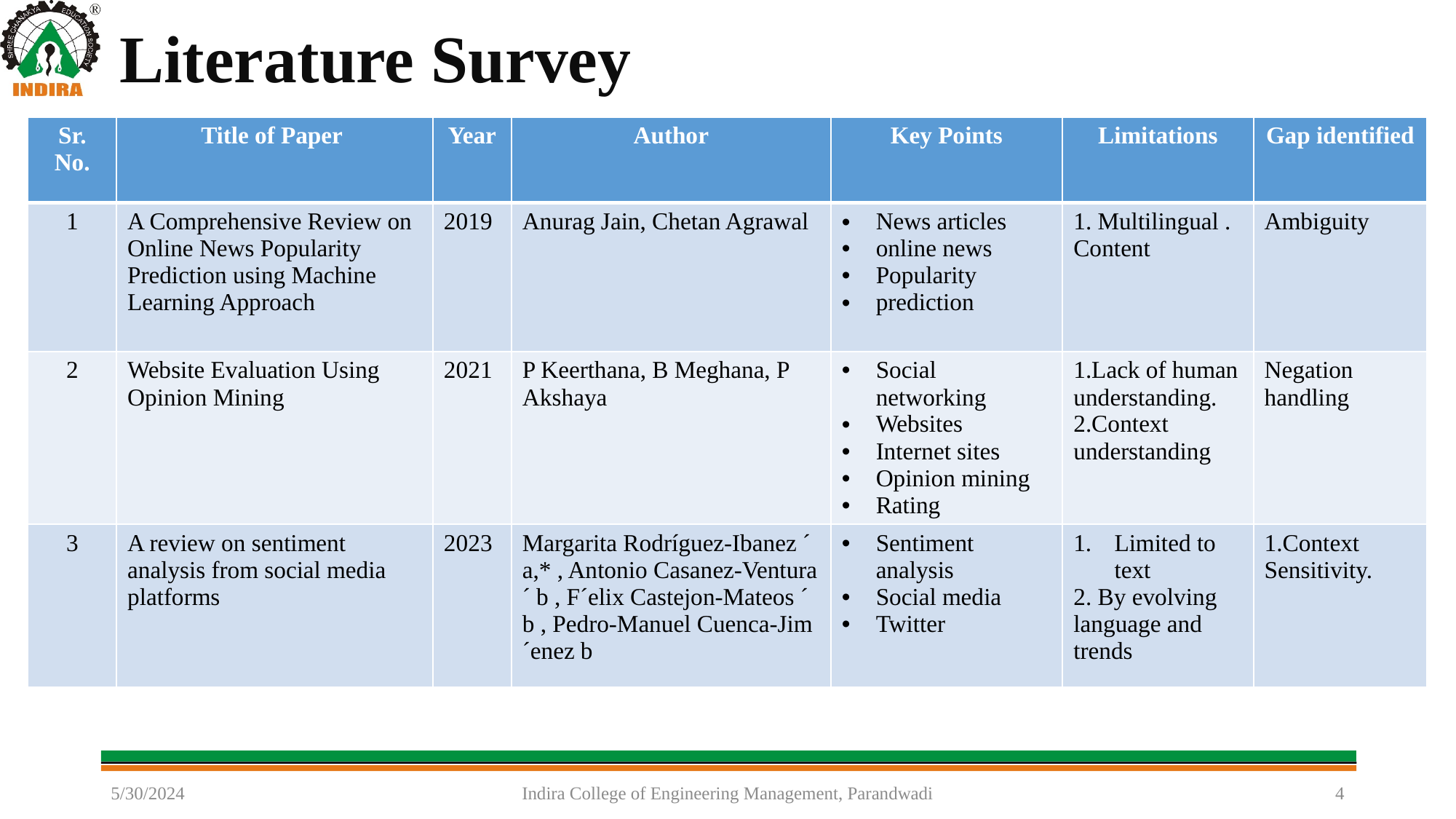

# Literature Survey
| Sr. No. | Title of Paper | Year | Author | Key Points | Limitations | Gap identified |
| --- | --- | --- | --- | --- | --- | --- |
| 1 | A Comprehensive Review on Online News Popularity Prediction using Machine Learning Approach | 2019 | Anurag Jain, Chetan Agrawal | News articles online news Popularity prediction | 1. Multilingual . Content | Ambiguity |
| 2 | Website Evaluation Using Opinion Mining | 2021 | P Keerthana, B Meghana, P Akshaya | Social networking Websites Internet sites Opinion mining Rating | 1.Lack of human understanding. 2.Context understanding | Negation handling |
| 3 | A review on sentiment analysis from social media platforms | 2023 | Margarita Rodríguez-Ibanez ´ a,\* , Antonio Casanez-Ventura ´ b , F´elix Castejon-Mateos ´ b , Pedro-Manuel Cuenca-Jim´enez b | Sentiment analysis Social media Twitter | Limited to text 2. By evolving language and trends | 1.Context Sensitivity. |
5/30/2024
Indira College of Engineering Management, Parandwadi
4